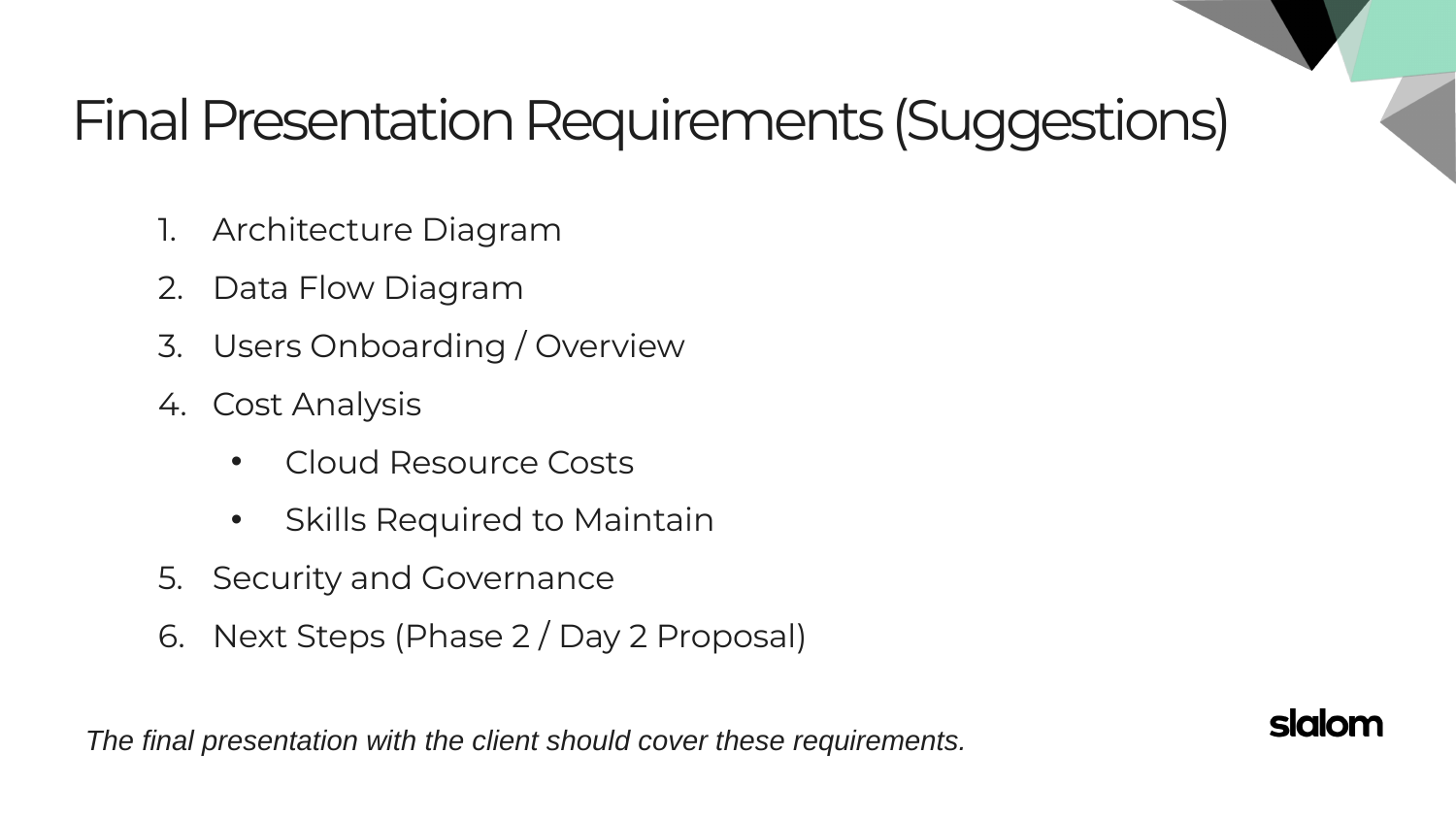

# Final Presentation Requirements (Suggestions)
Architecture Diagram
Data Flow Diagram
Users Onboarding / Overview
Cost Analysis
Cloud Resource Costs
Skills Required to Maintain
Security and Governance
Next Steps (Phase 2 / Day 2 Proposal)

The final presentation with the client should cover these requirements.